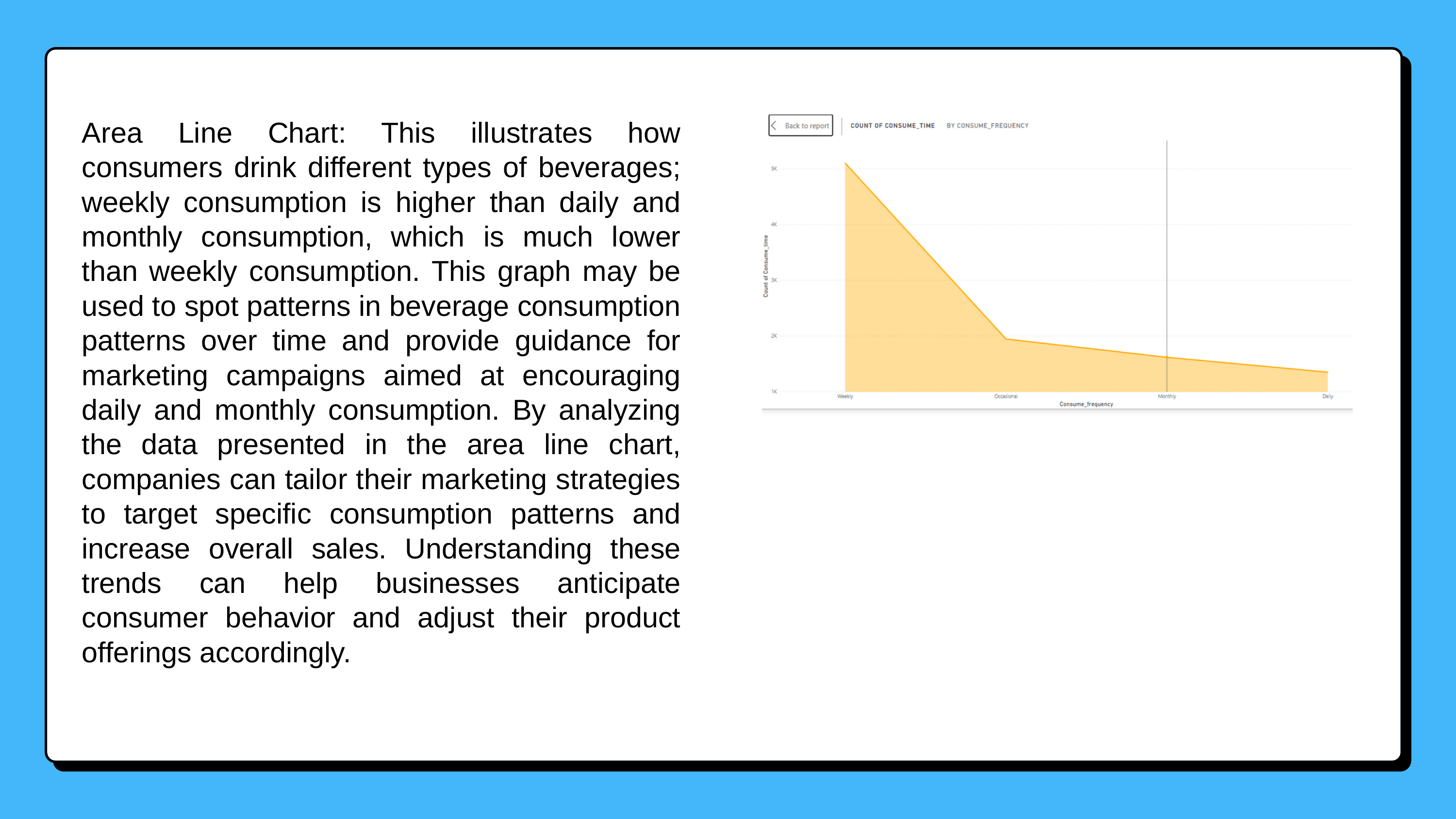

Area Line Chart: This illustrates how consumers drink different types of beverages; weekly consumption is higher than daily and monthly consumption, which is much lower than weekly consumption. This graph may be used to spot patterns in beverage consumption patterns over time and provide guidance for marketing campaigns aimed at encouraging daily and monthly consumption. By analyzing the data presented in the area line chart, companies can tailor their marketing strategies to target specific consumption patterns and increase overall sales. Understanding these trends can help businesses anticipate consumer behavior and adjust their product offerings accordingly.